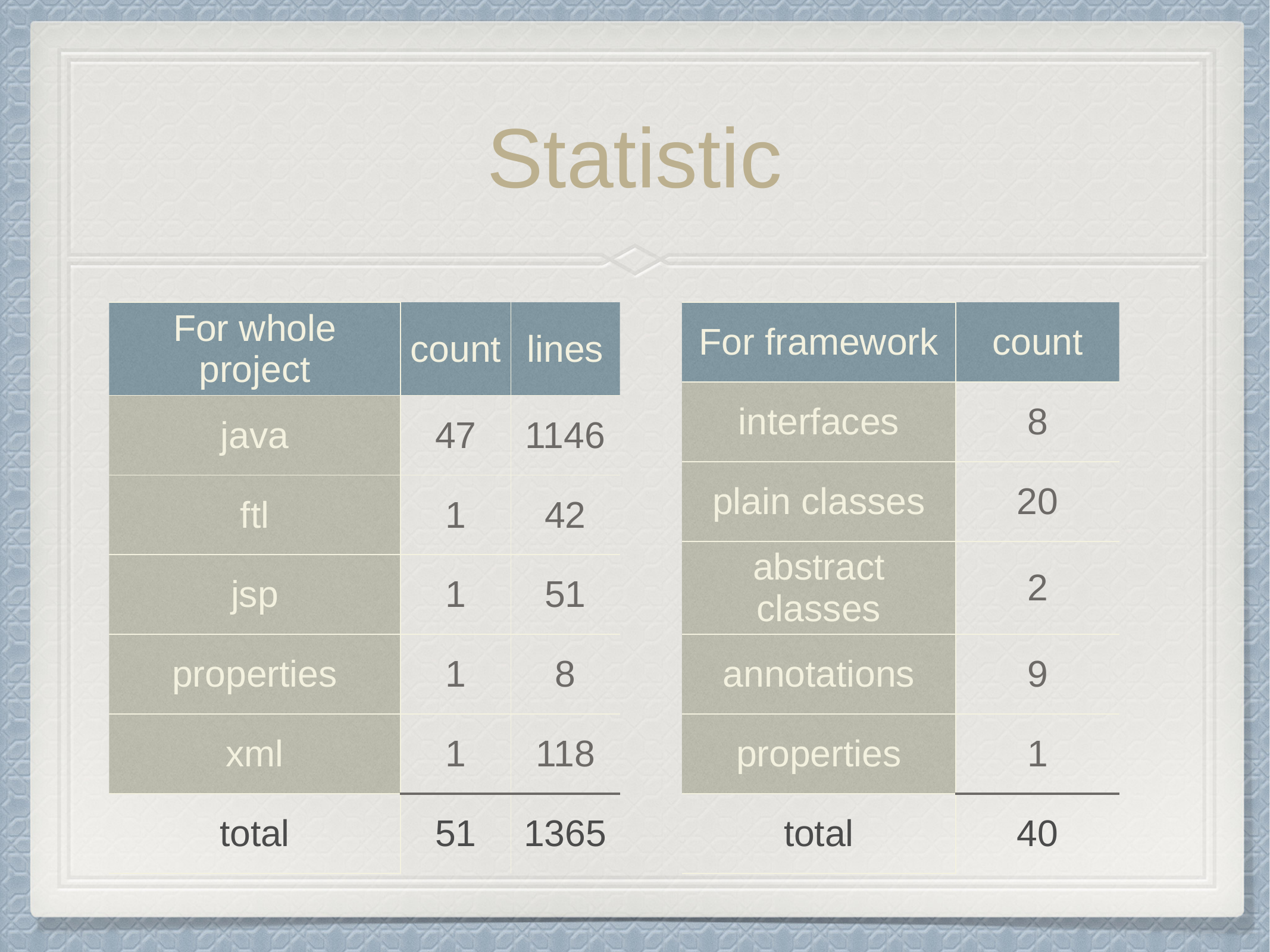

# Statistic
| For whole project | count | lines |
| --- | --- | --- |
| java | 47 | 1146 |
| ftl | 1 | 42 |
| jsp | 1 | 51 |
| properties | 1 | 8 |
| xml | 1 | 118 |
| total | 51 | 1365 |
| For framework | count |
| --- | --- |
| interfaces | 8 |
| plain classes | 20 |
| abstract classes | 2 |
| annotations | 9 |
| properties | 1 |
| total | 40 |